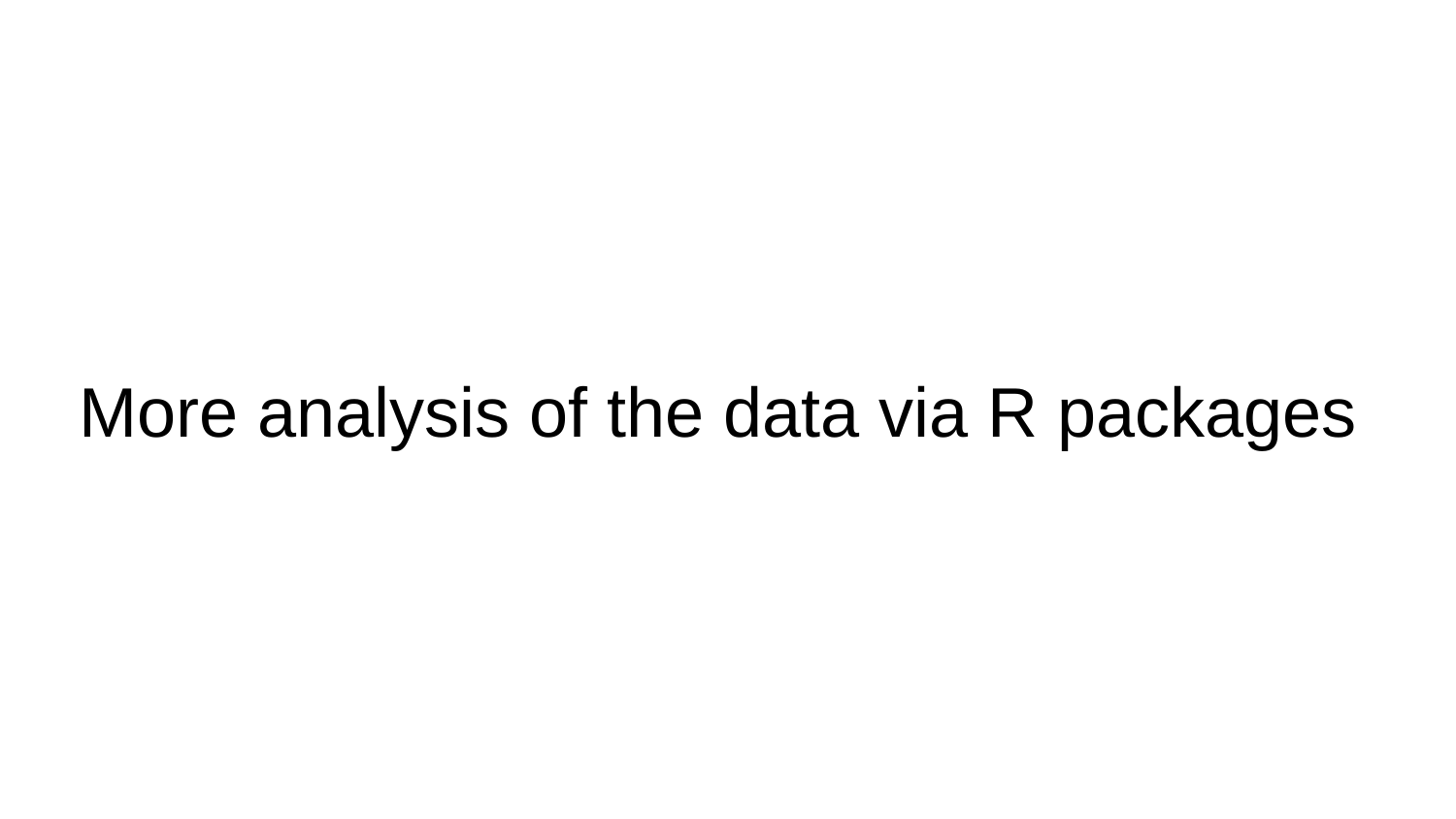

# More analysis of the data via R packages